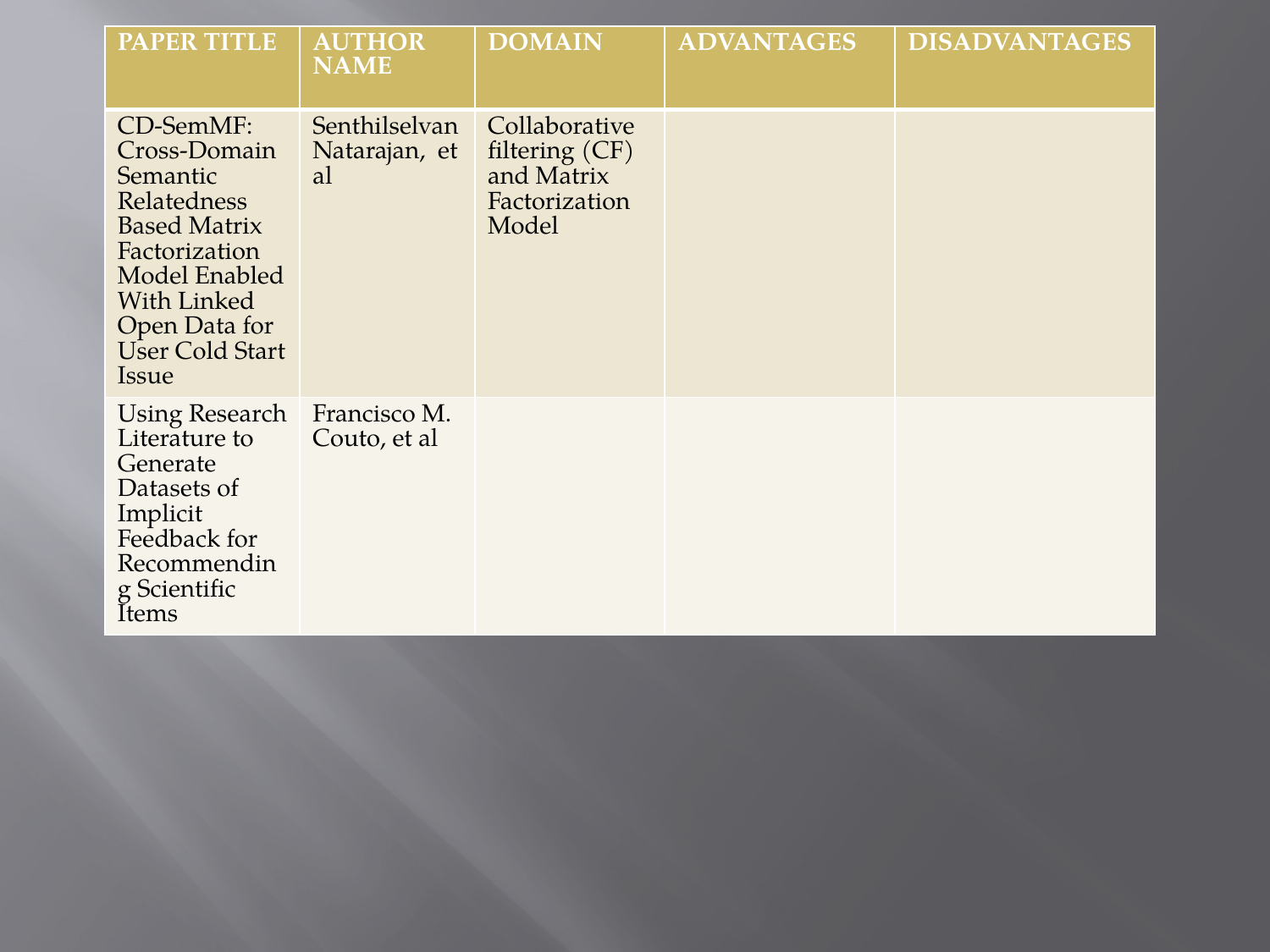

| PAPER TITLE | AUTHOR NAME | DOMAIN | ADVANTAGES | DISADVANTAGES |
| --- | --- | --- | --- | --- |
| CD-SemMF: Cross-Domain Semantic Relatedness Based Matrix Factorization Model Enabled With Linked Open Data for User Cold Start Issue | Senthilselvan Natarajan, et al | Collaborative filtering (CF) and Matrix Factorization Model |  |  |
| Using Research Literature to Generate Datasets of Implicit Feedback for Recommending Scientific Items | Francisco M. Couto, et al |  |  |  |